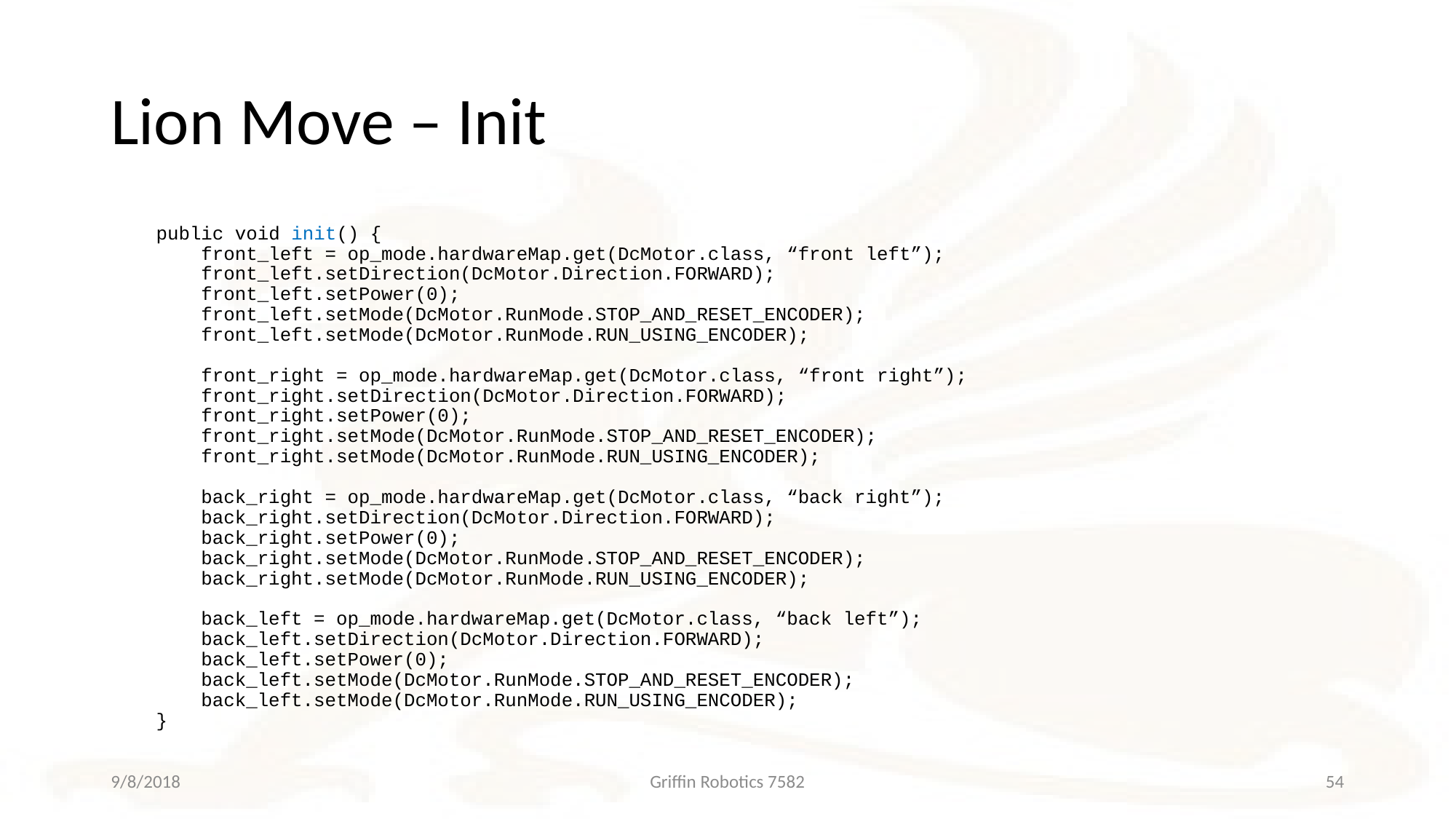

# Lion Move – Init
    public void init() {
        front_left = op_mode.hardwareMap.get(DcMotor.class, “front left”);
        front_left.setDirection(DcMotor.Direction.FORWARD);
        front_left.setPower(0);
        front_left.setMode(DcMotor.RunMode.STOP_AND_RESET_ENCODER);
        front_left.setMode(DcMotor.RunMode.RUN_USING_ENCODER);

        front_right = op_mode.hardwareMap.get(DcMotor.class, “front right”);
        front_right.setDirection(DcMotor.Direction.FORWARD);
        front_right.setPower(0);
        front_right.setMode(DcMotor.RunMode.STOP_AND_RESET_ENCODER);
        front_right.setMode(DcMotor.RunMode.RUN_USING_ENCODER);

        back_right = op_mode.hardwareMap.get(DcMotor.class, “back right”);
        back_right.setDirection(DcMotor.Direction.FORWARD);
        back_right.setPower(0);
        back_right.setMode(DcMotor.RunMode.STOP_AND_RESET_ENCODER);
        back_right.setMode(DcMotor.RunMode.RUN_USING_ENCODER);

        back_left = op_mode.hardwareMap.get(DcMotor.class, “back left”);
        back_left.setDirection(DcMotor.Direction.FORWARD);
        back_left.setPower(0);
        back_left.setMode(DcMotor.RunMode.STOP_AND_RESET_ENCODER);
        back_left.setMode(DcMotor.RunMode.RUN_USING_ENCODER);
    }
9/8/2018
Griffin Robotics 7582
54